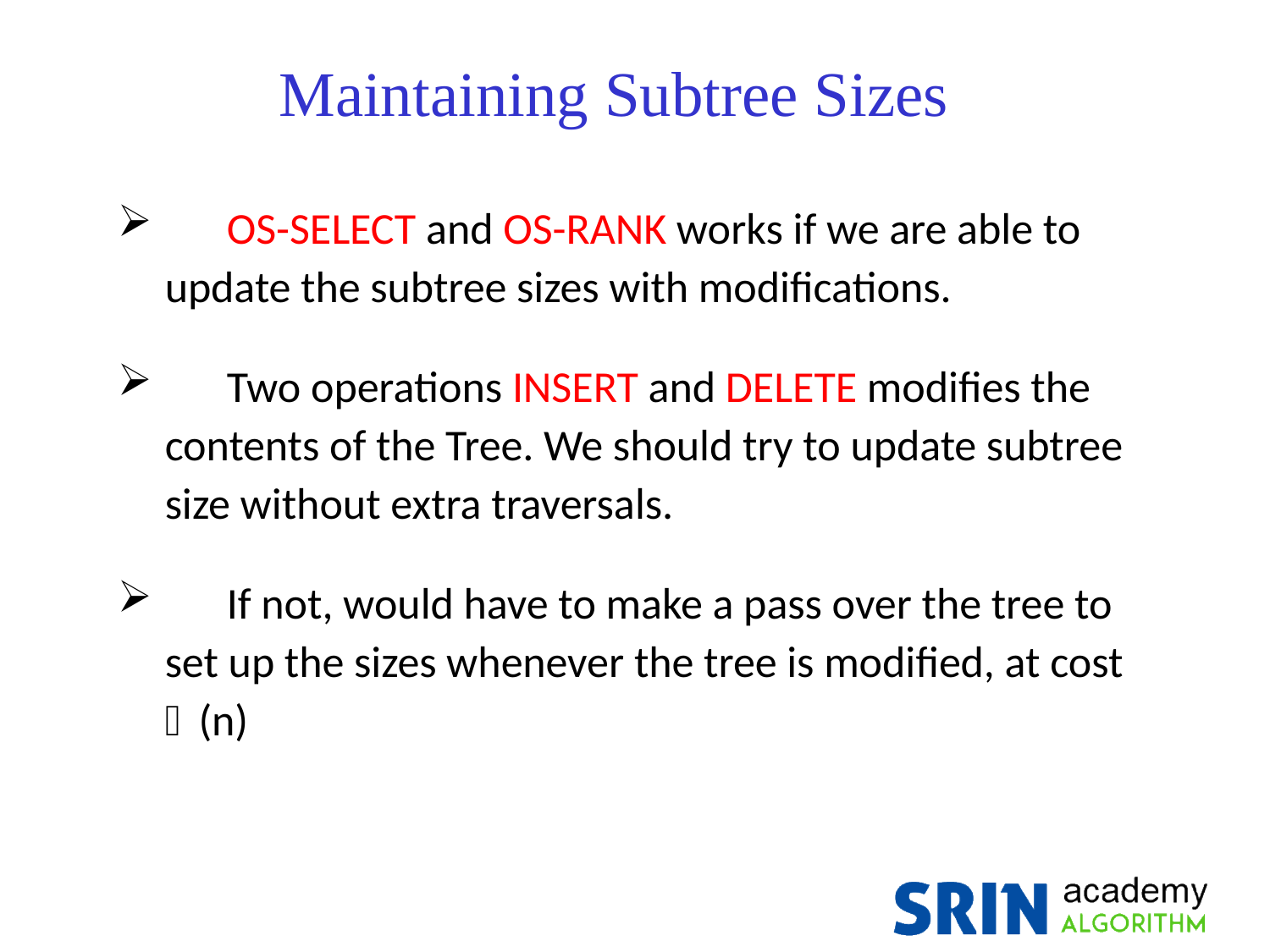

Maintaining Subtree Sizes

	OS-SELECT and OS-RANK works if we are able to update the subtree sizes with modifications.
	Two operations INSERT and DELETE modifies the contents of the Tree. We should try to update subtree size without extra traversals.
	If not, would have to make a pass over the tree to set up the sizes whenever the tree is modified, at cost Ω(n)